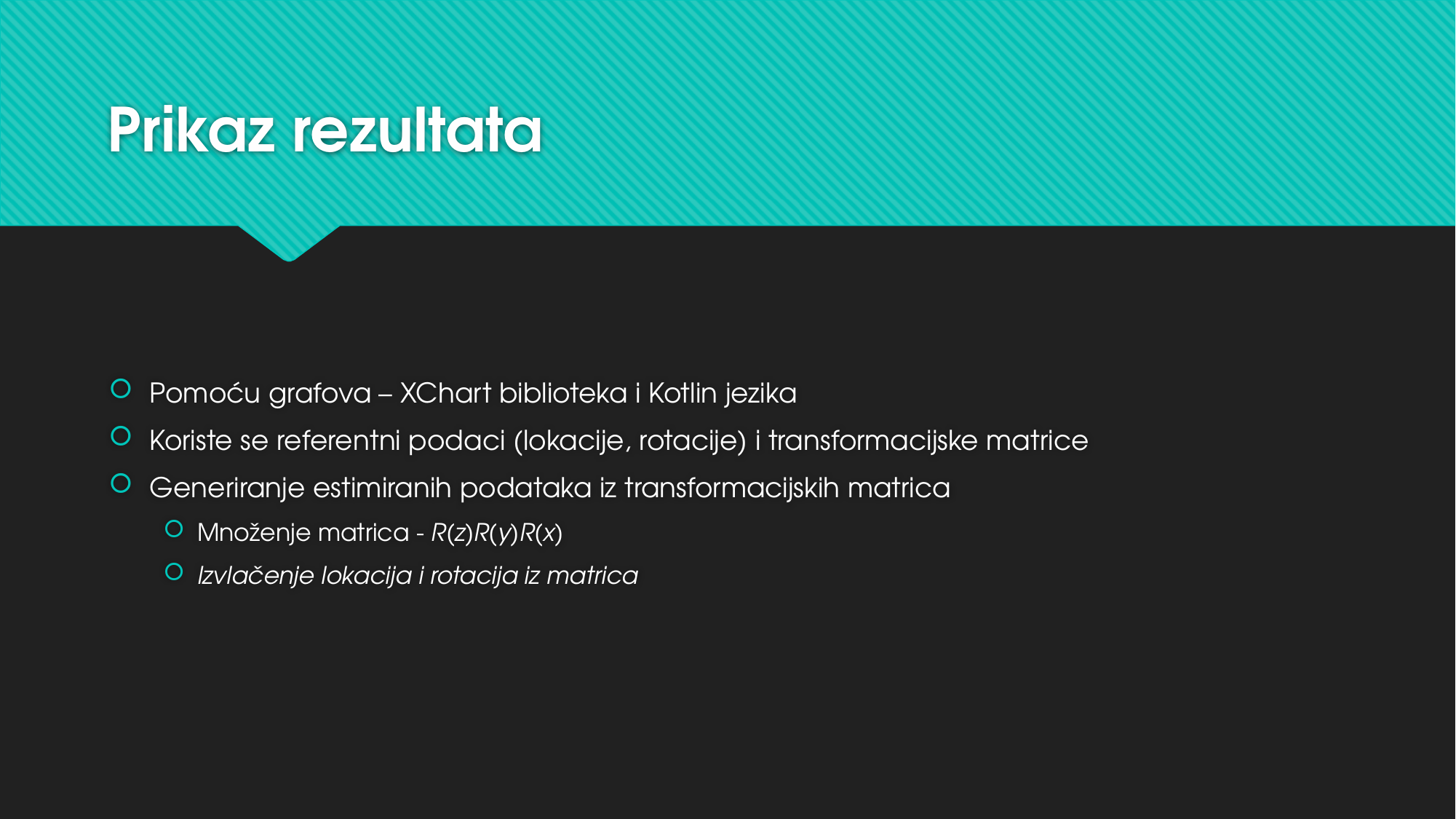

# Prikaz rezultata
Pomoću grafova – XChart biblioteka i Kotlin jezika
Koriste se referentni podaci (lokacije, rotacije) i transformacijske matrice
Generiranje estimiranih podataka iz transformacijskih matrica
Množenje matrica - R(z)R(y)R(x)
Izvlačenje lokacija i rotacija iz matrica